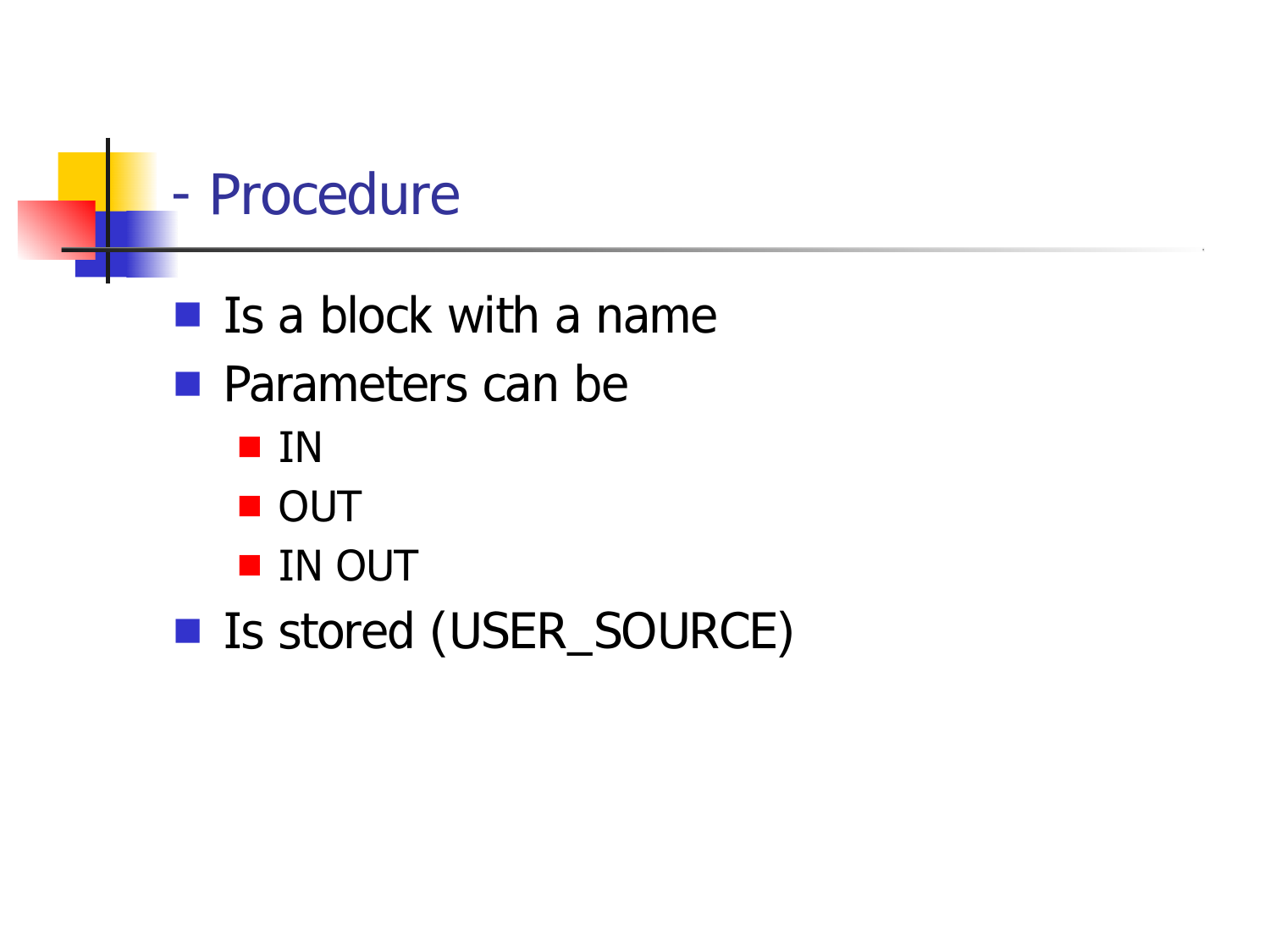

# - Procedure

Is a block with a name
Parameters can be
IN
OUT
IN OUT
Is stored (USER_SOURCE)